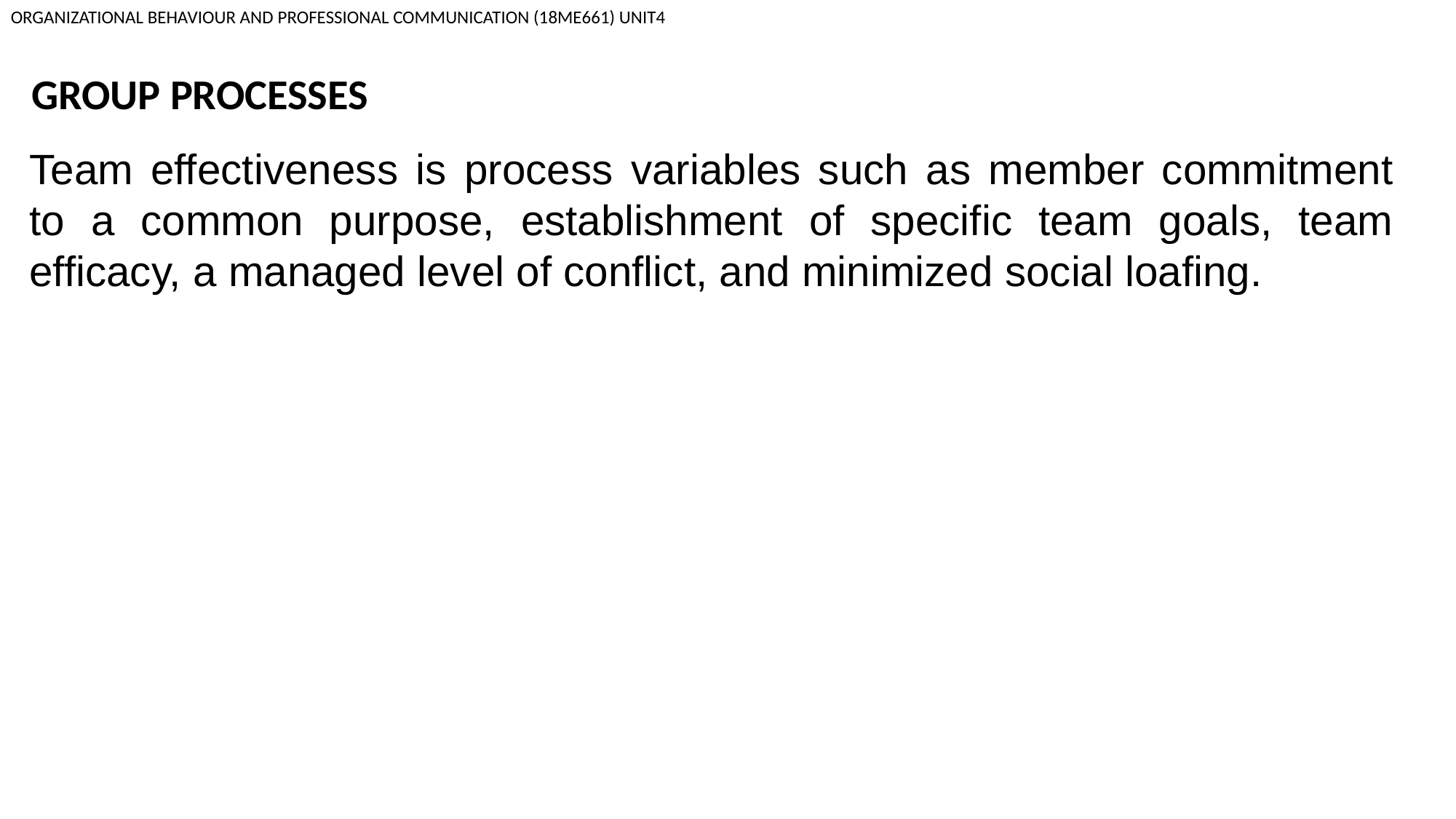

ORGANIZATIONAL BEHAVIOUR AND PROFESSIONAL COMMUNICATION (18ME661) UNIT4
GROUP PROCESSES
Team effectiveness is process variables such as member commitment to a common purpose, establishment of specific team goals, team efficacy, a managed level of conflict, and minimized social loafing.